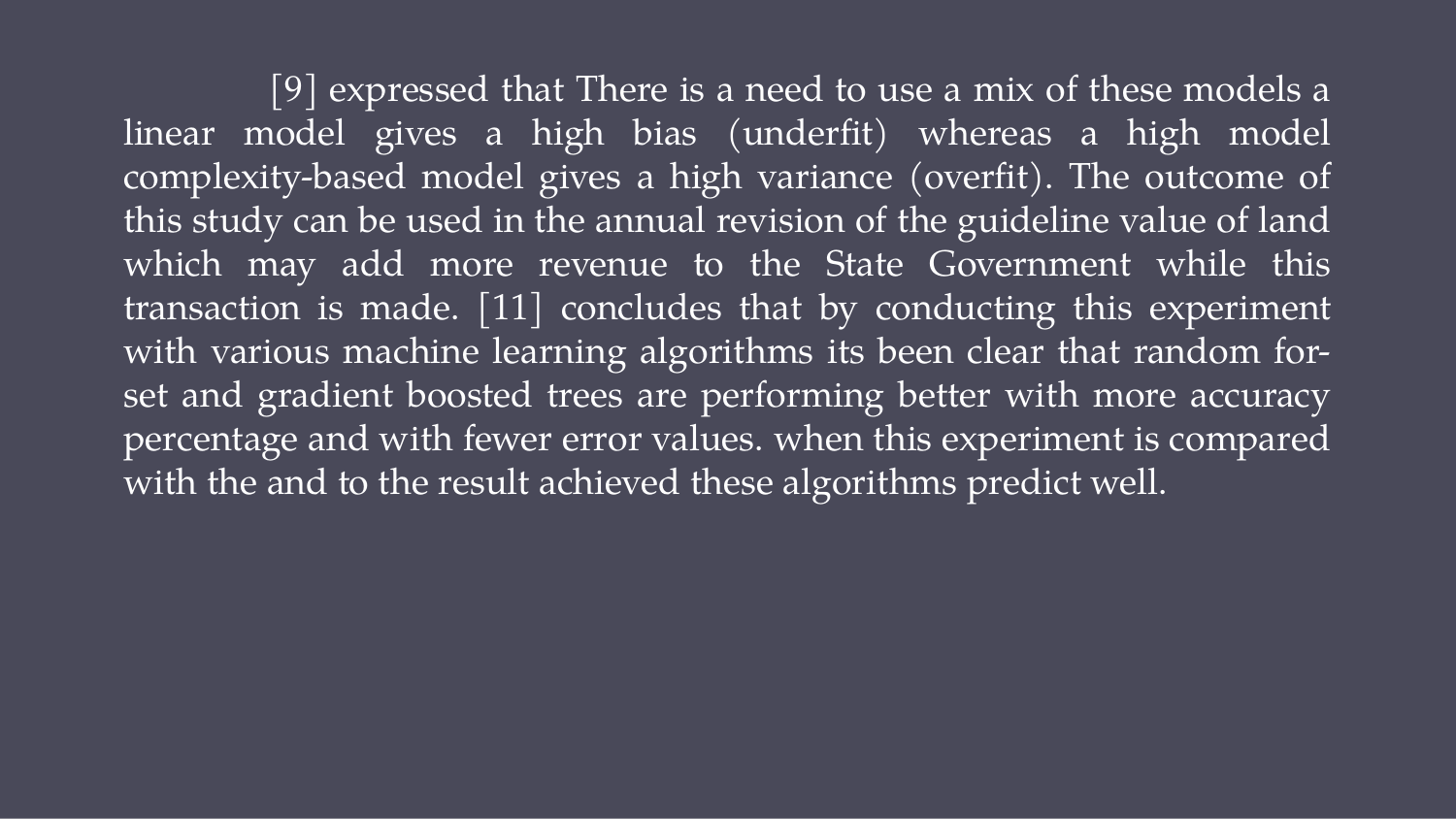

[9] expressed that There is a need to use a mix of these models a linear model gives a high bias (underfit) whereas a high model complexity-based model gives a high variance (overfit). The outcome of this study can be used in the annual revision of the guideline value of land which may add more revenue to the State Government while this transaction is made. [11] concludes that by conducting this experiment with various machine learning algorithms its been clear that random for-set and gradient boosted trees are performing better with more accuracy percentage and with fewer error values. when this experiment is compared with the and to the result achieved these algorithms predict well.